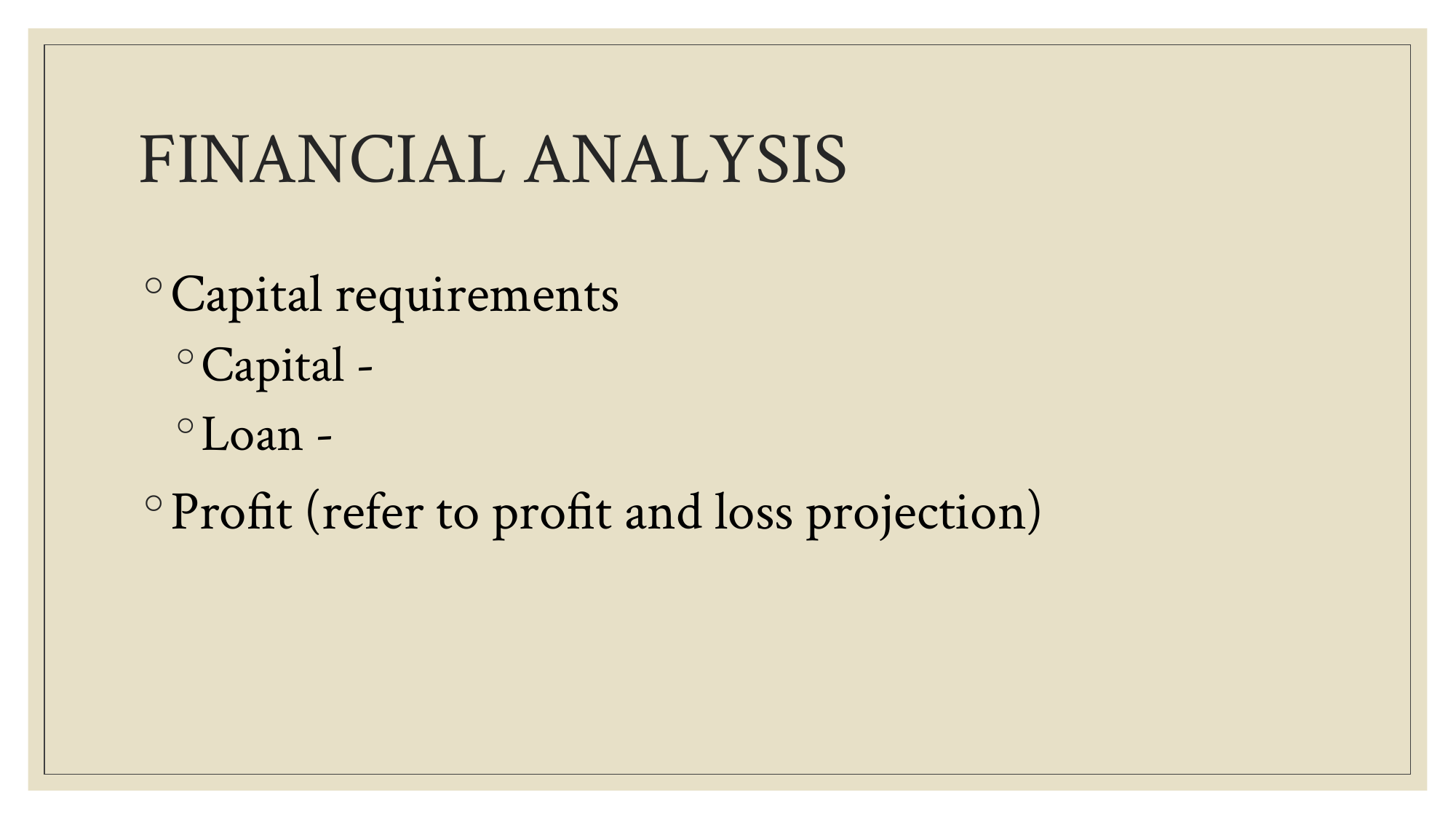

# FINANCIAL ANALYSIS
Capital requirements
Capital -
Loan -
Profit (refer to profit and loss projection)